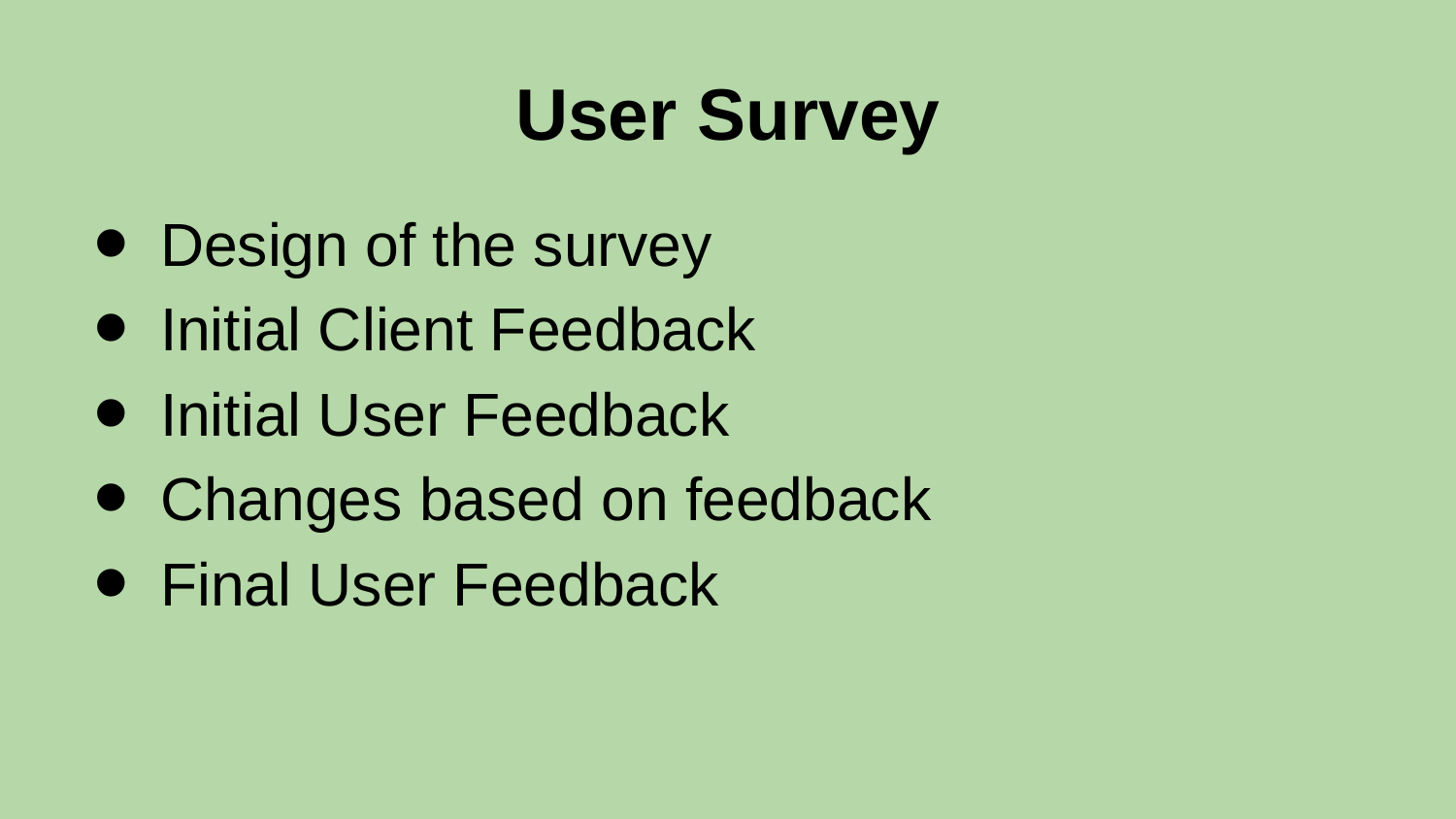

# User Survey
Design of the survey
Initial Client Feedback
Initial User Feedback
Changes based on feedback
Final User Feedback